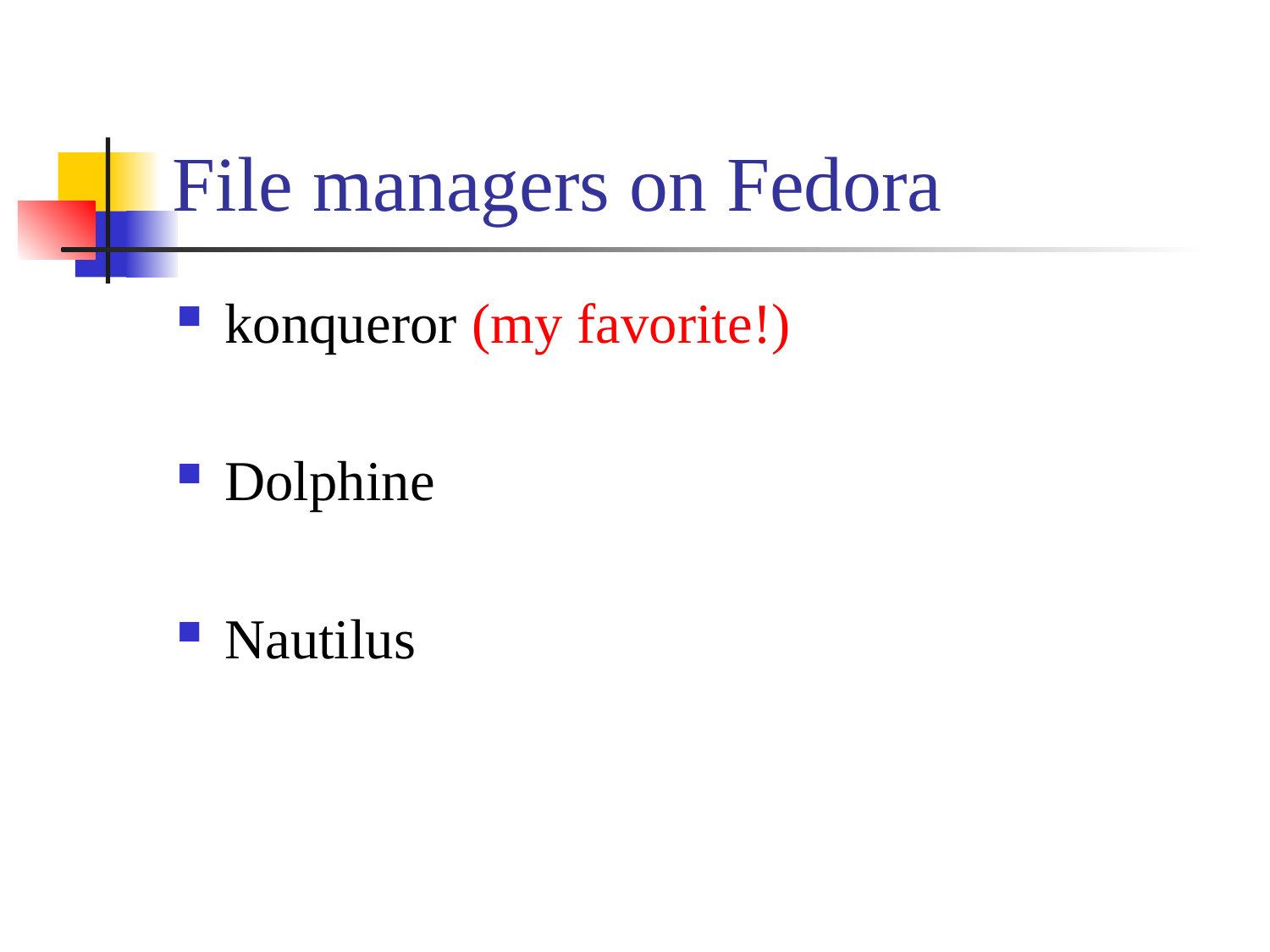

# File managers on Fedora
konqueror (my favorite!)

Dolphine

Nautilus